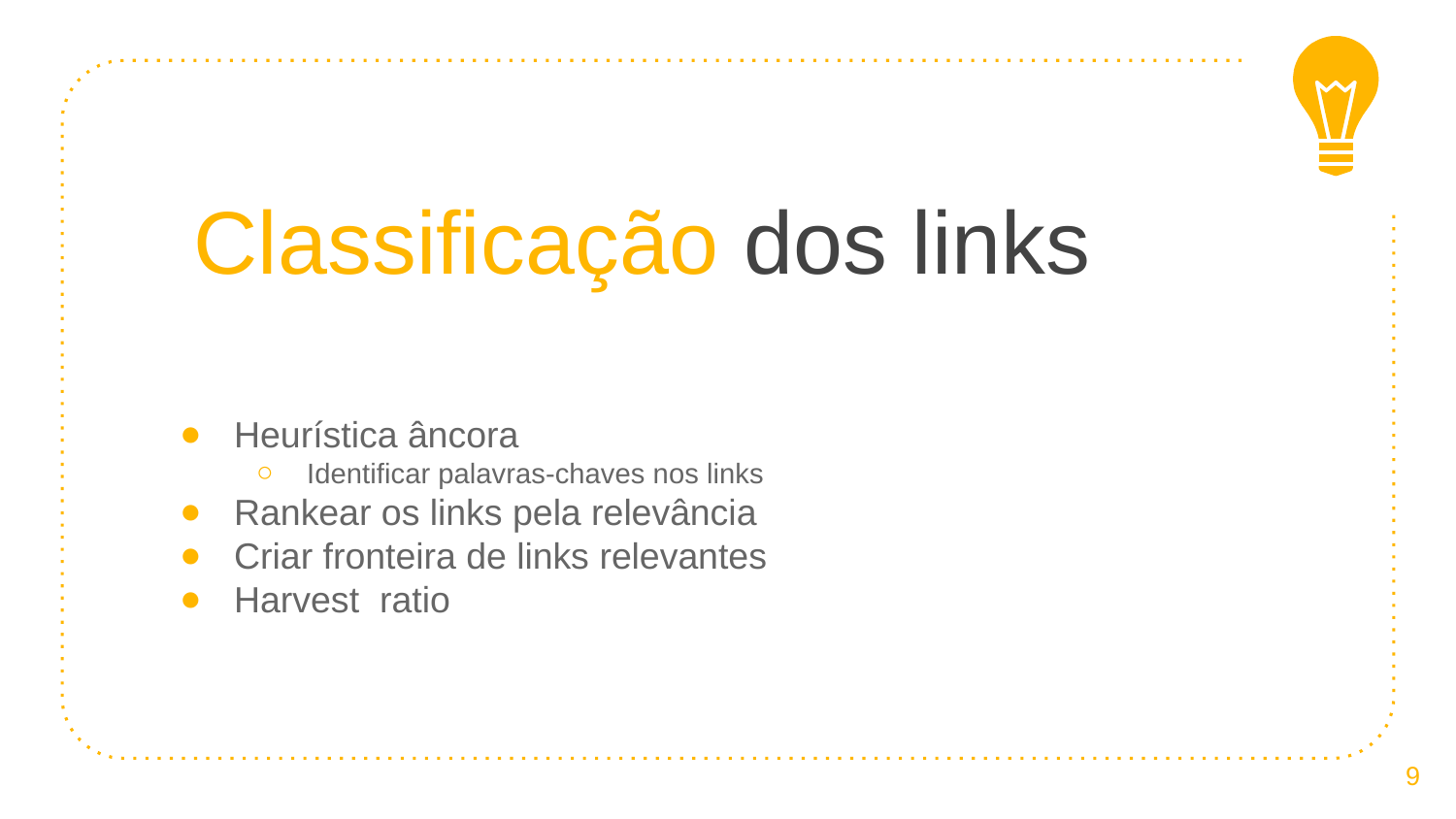

# Classificação dos links
Heurística âncora
Identificar palavras-chaves nos links
Rankear os links pela relevância
Criar fronteira de links relevantes
Harvest	ratio

9